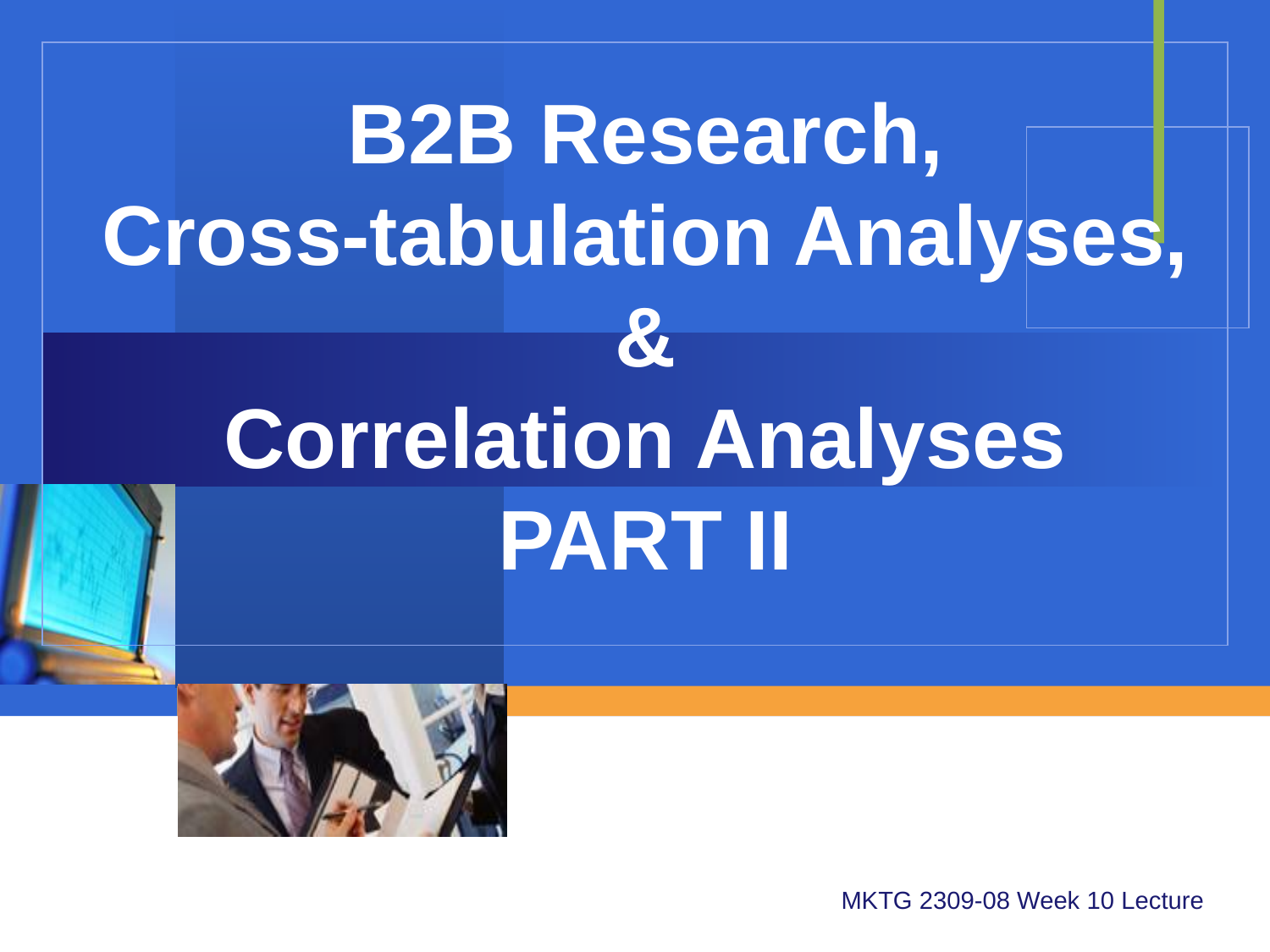

# B2B Research, Cross-tabulation Analyses, & Correlation Analyses PART II
MKTG 2309-08 Week 10 Lecture